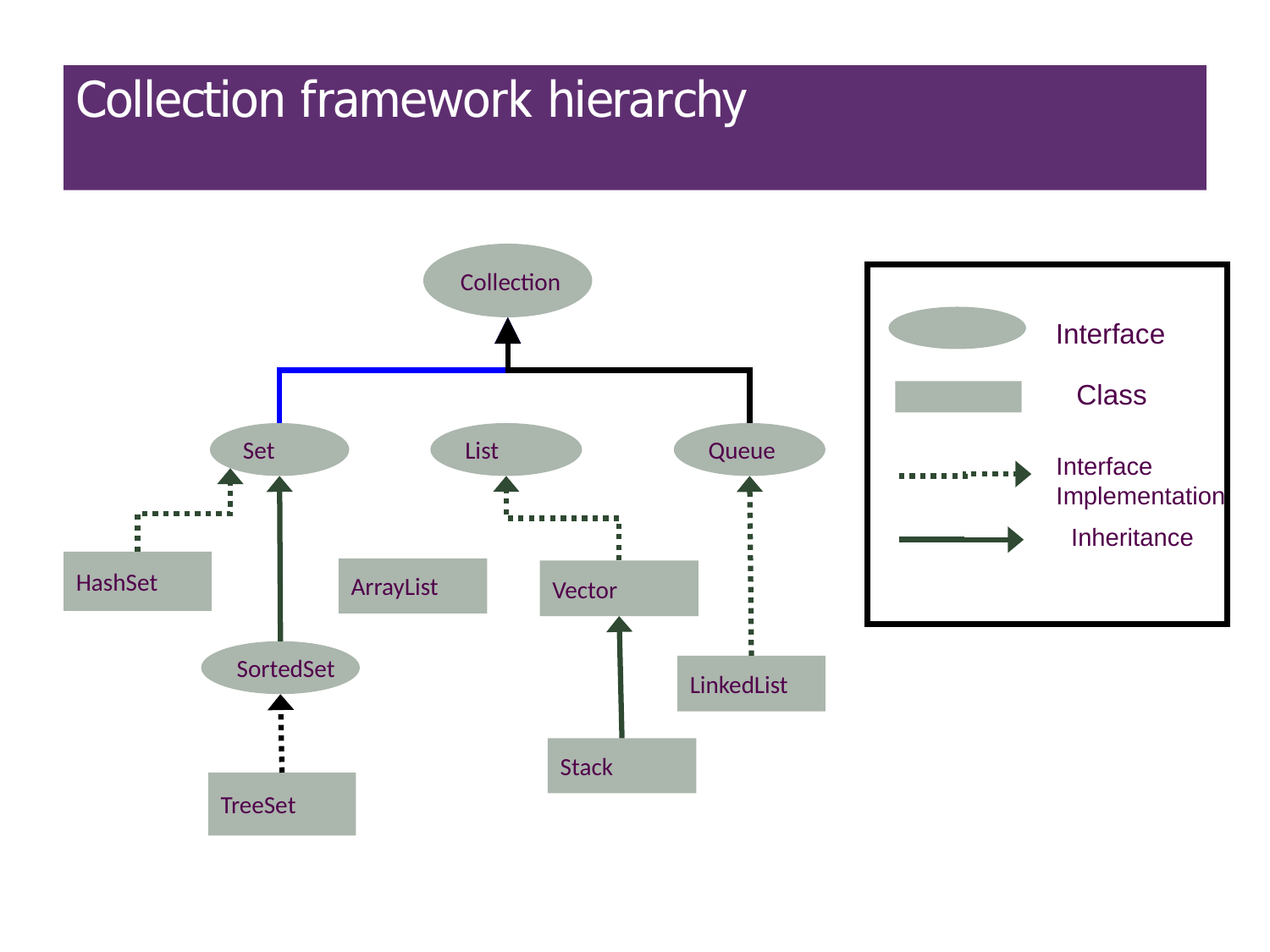

# Collection framework hierarchy
Collection

Interface
Class

Interface
Implementation
Inheritance
Set
List
Queue
HashSet
ArrayList
Vector
SortedSet
LinkedList
Stack
TreeSet